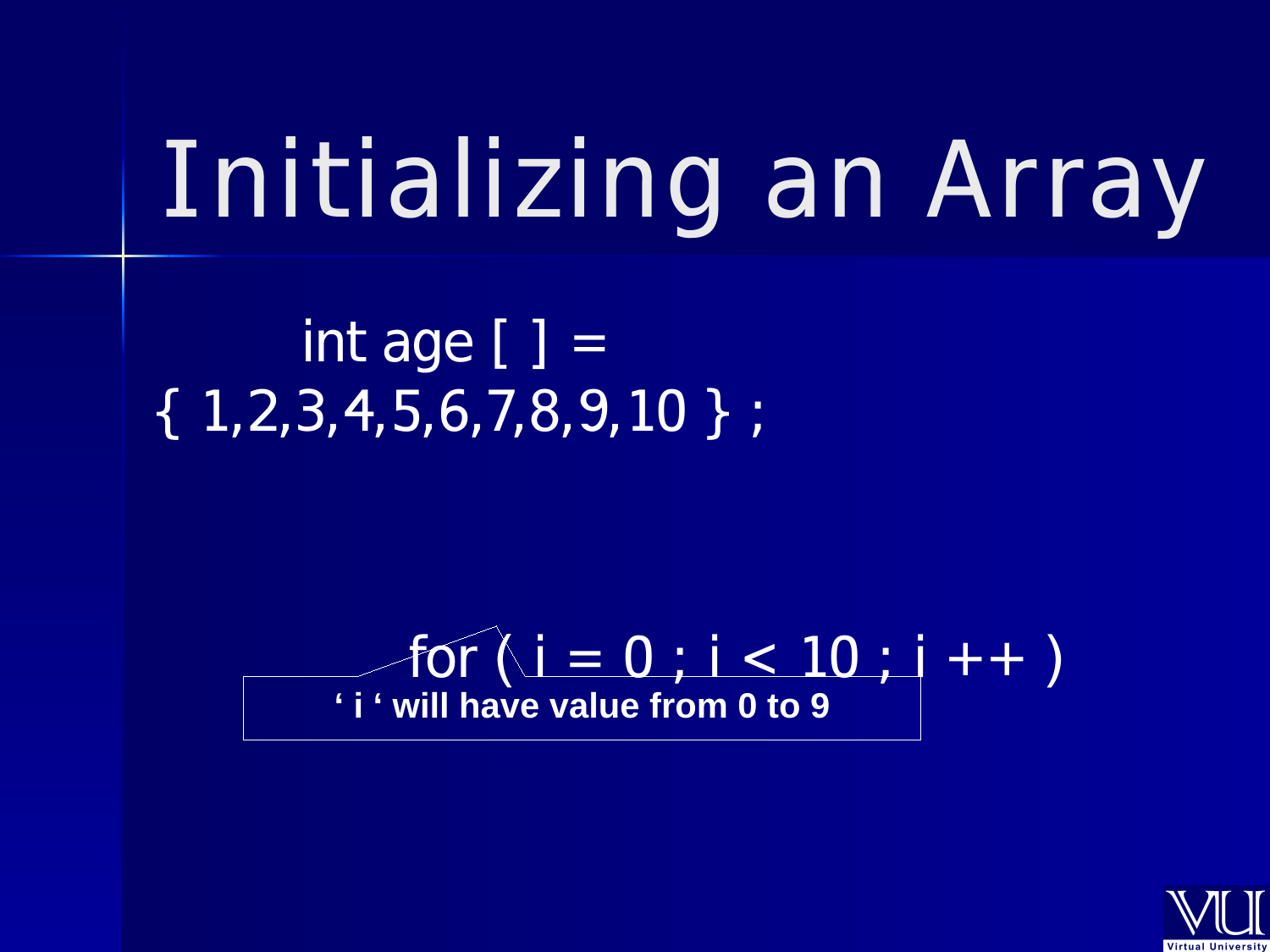

# Initializing an Array
		 int age [ ] = { 1,2,3,4,5,6,7,8,9,10 } ;

			for ( i = 0 ; i < 10 ; i ++ )

‘ i ‘ will have value from 0 to 9